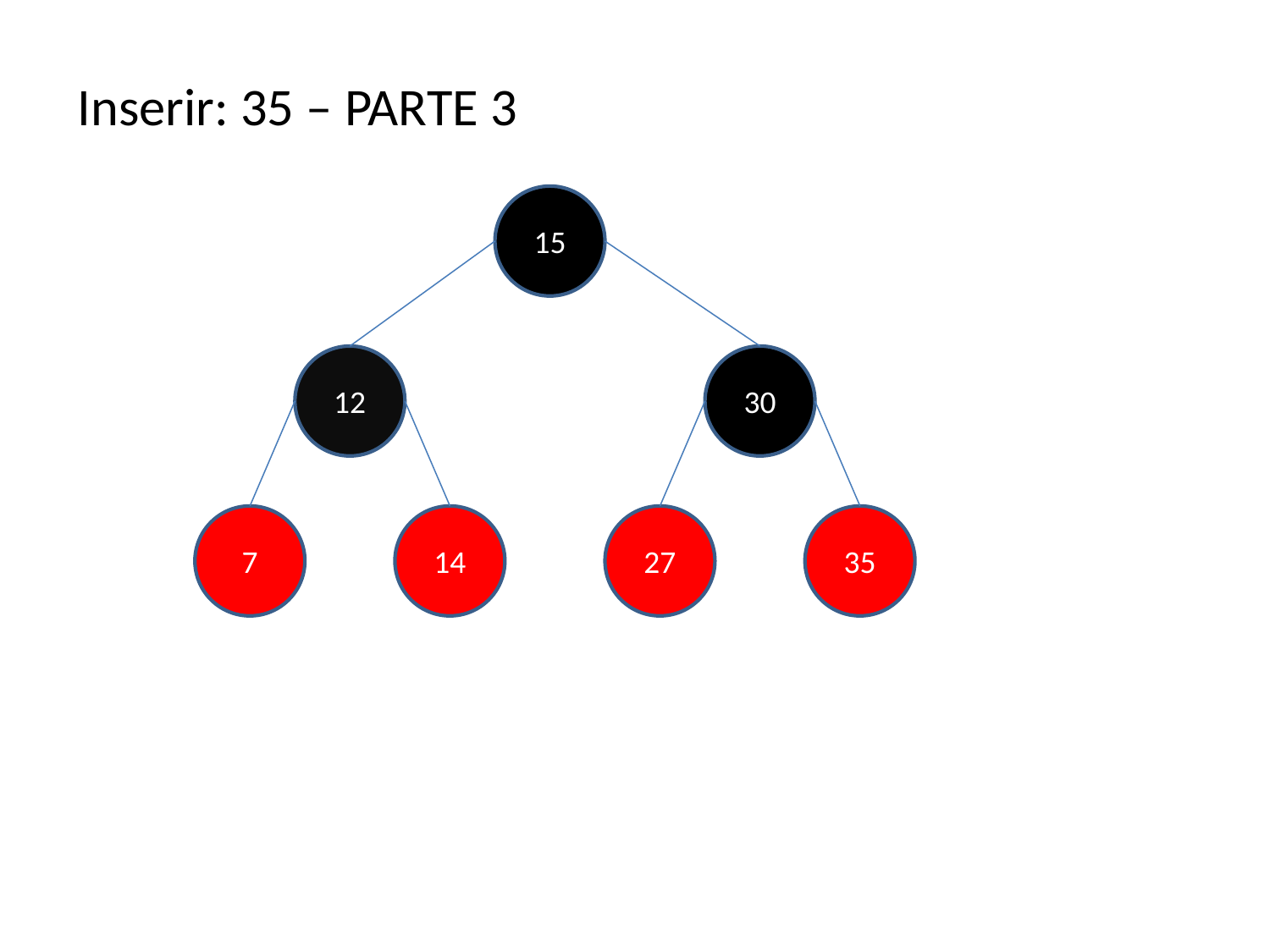

Inserir: 35 – PARTE 3
15
12
30
7
14
27
35